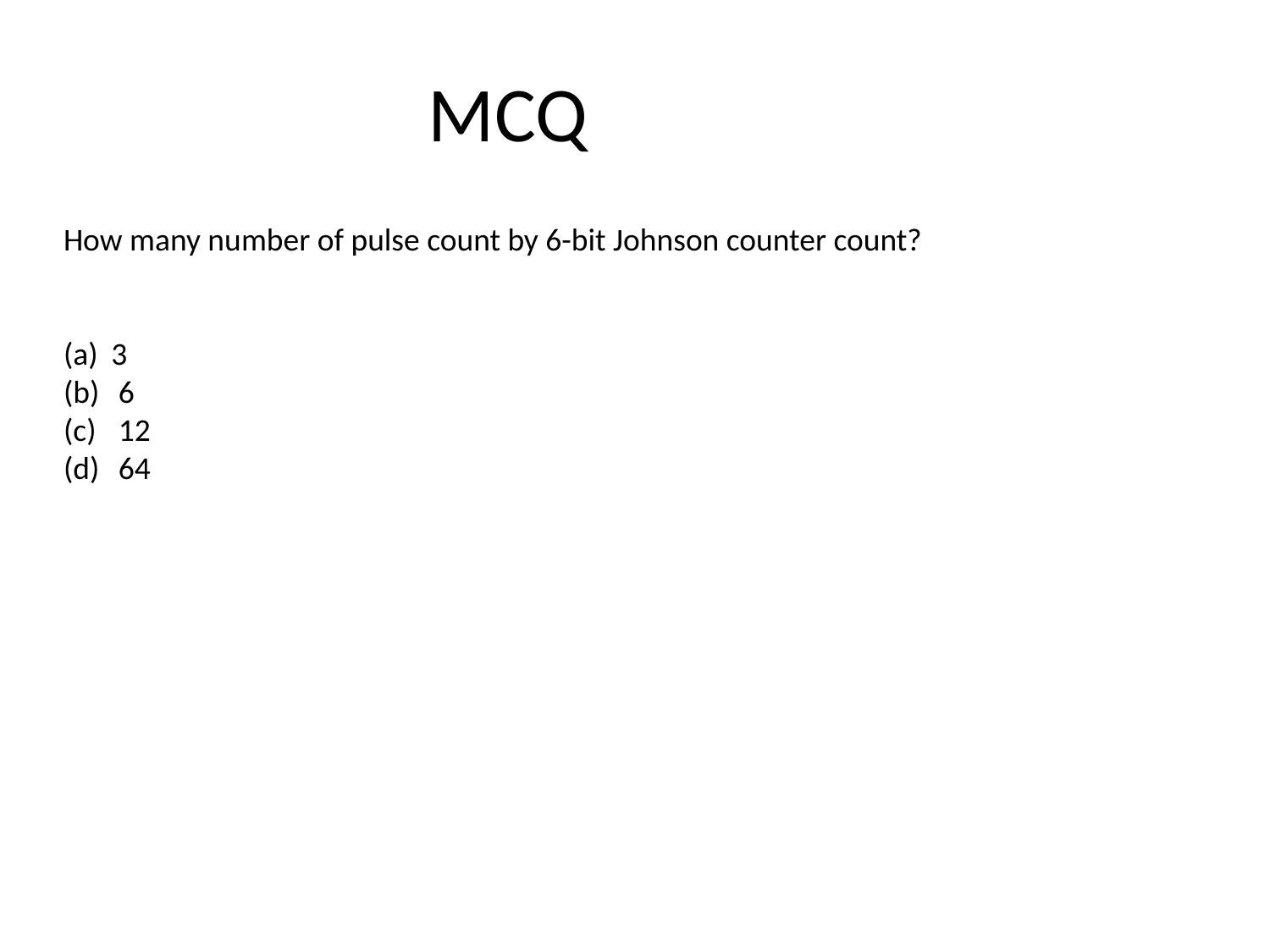

# MCQ
How many number of pulse count by 6-bit Johnson counter count?

3
 6
 12
 64